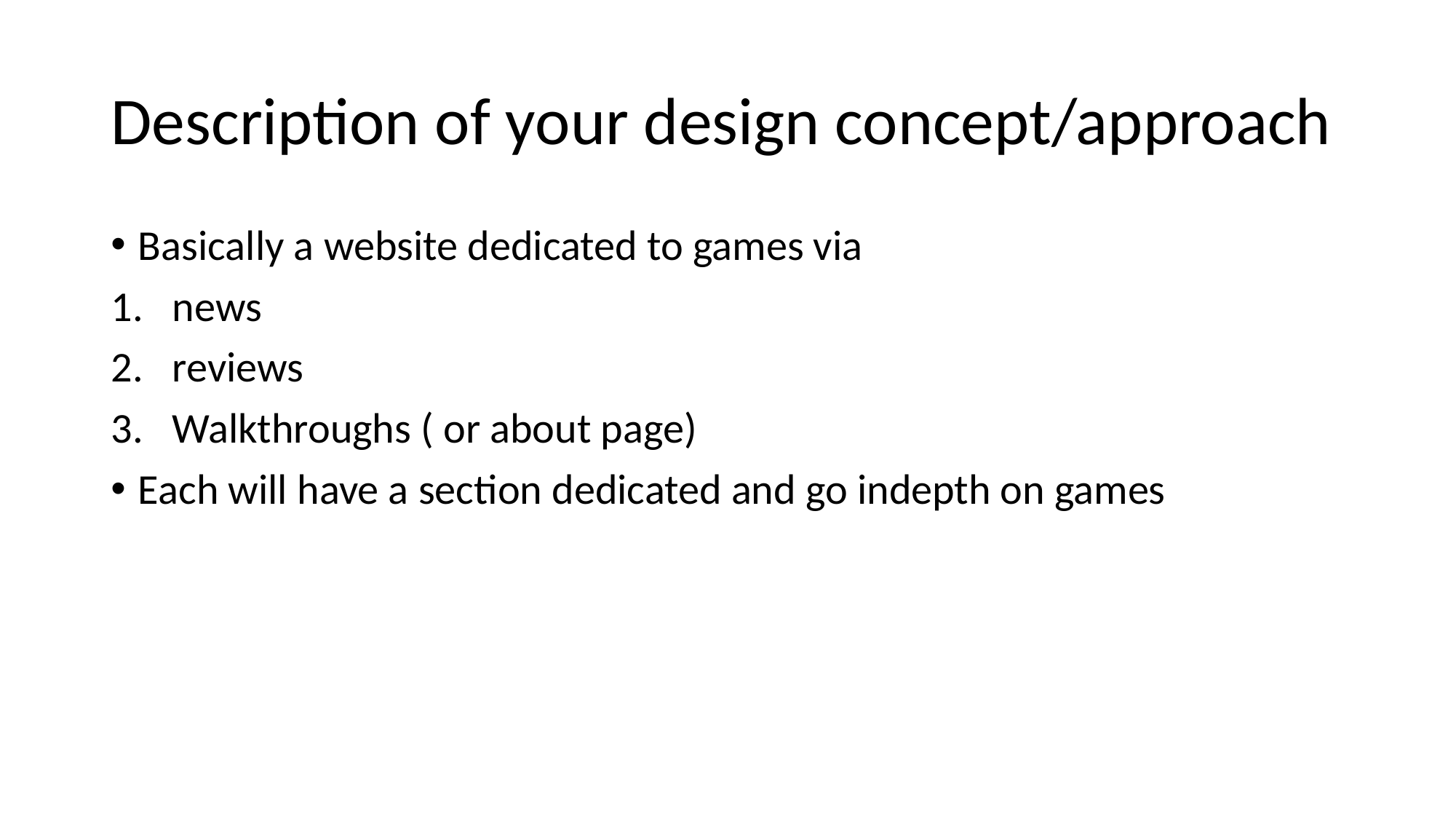

# Description of your design concept/approach
Basically a website dedicated to games via
news
reviews
Walkthroughs ( or about page)
Each will have a section dedicated and go indepth on games